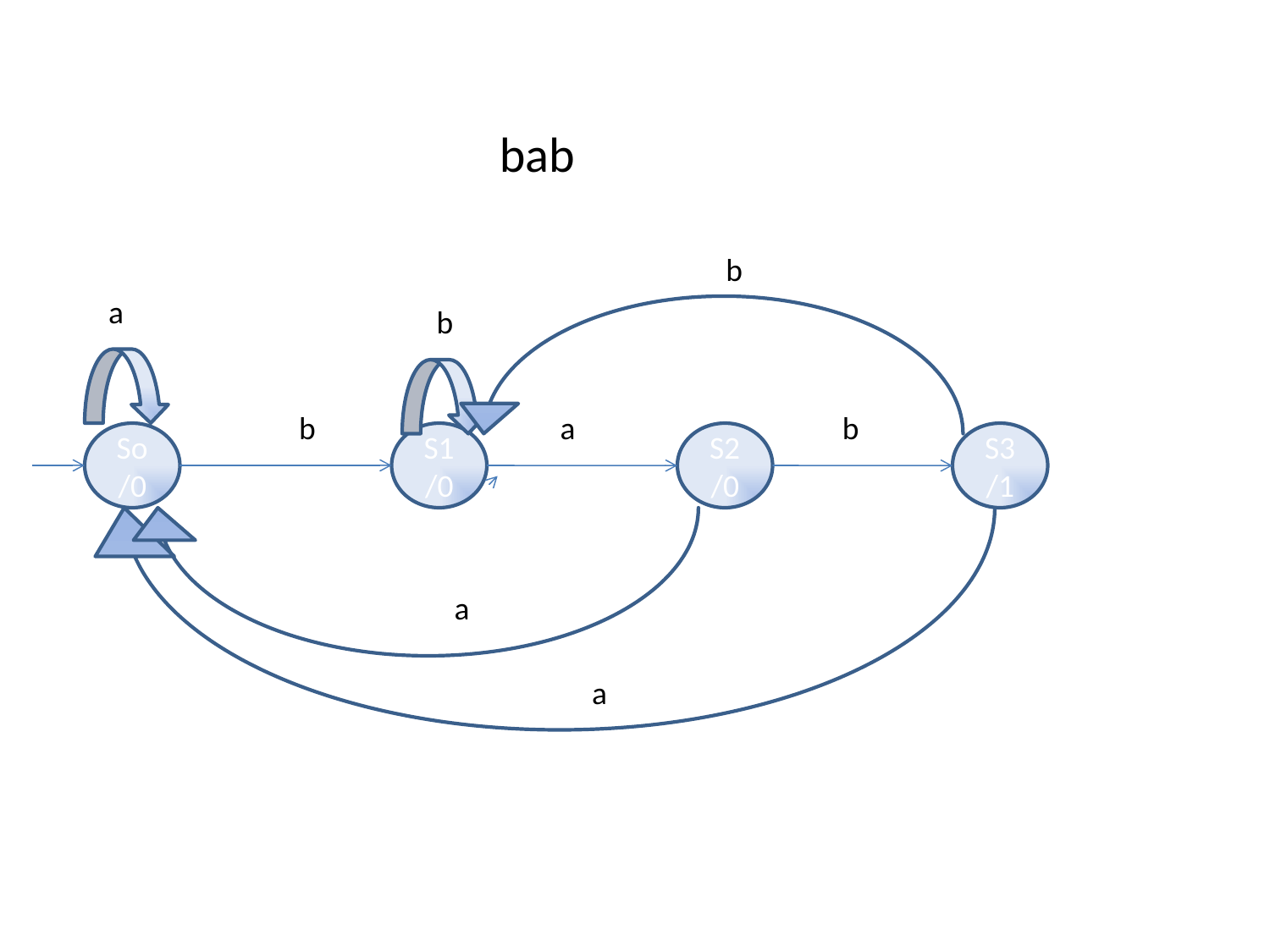

bab
     b
      a
      b

      b
       a
     b
So/0
S1/0
S2/0
S3/1

       a
       a